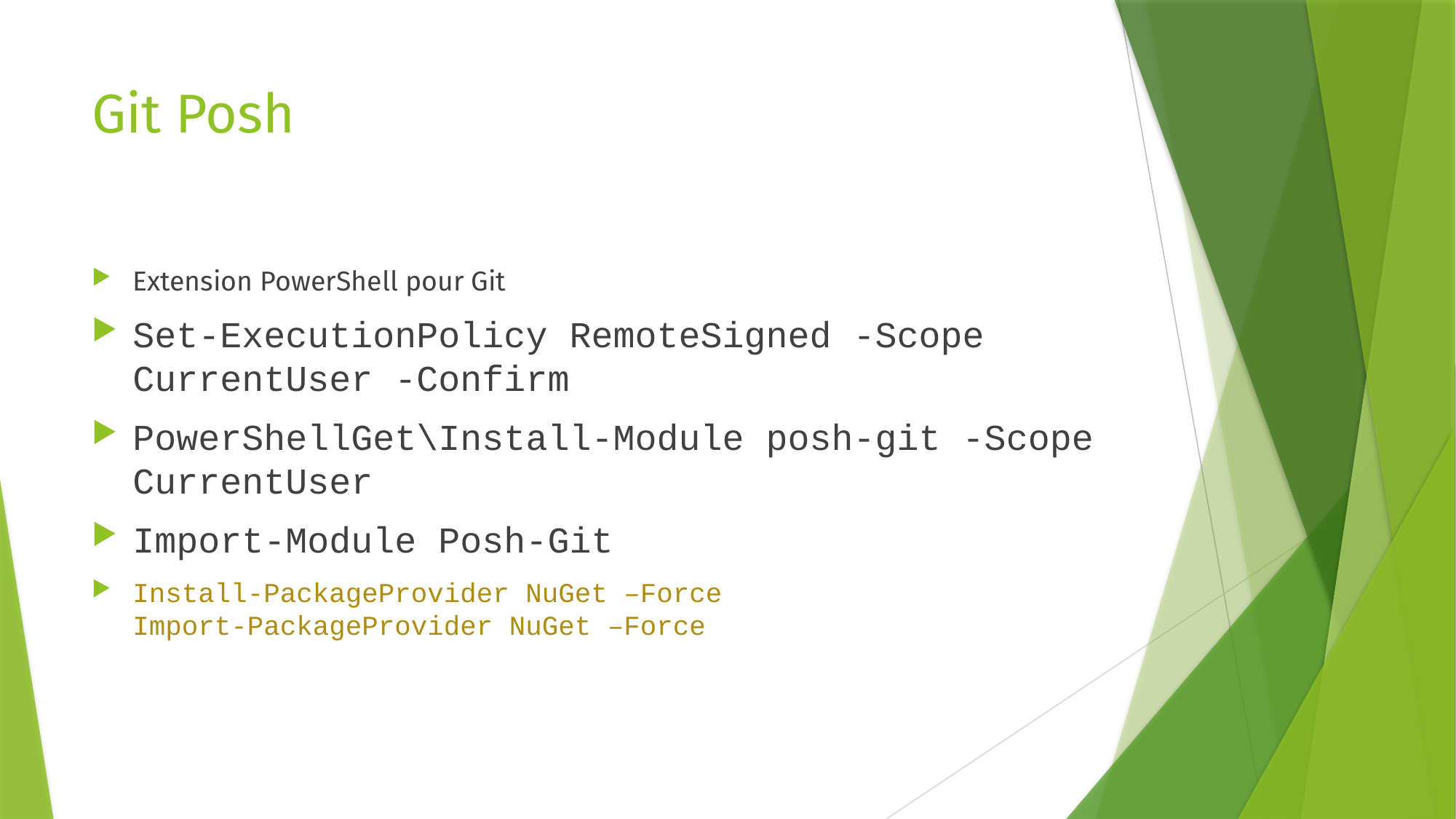

# Git Posh
Extension PowerShell pour Git
Set-ExecutionPolicy RemoteSigned -Scope CurrentUser -Confirm
PowerShellGet\Install-Module posh-git -Scope CurrentUser
Import-Module Posh-Git
Install-PackageProvider NuGet –Force
Import-PackageProvider NuGet –Force